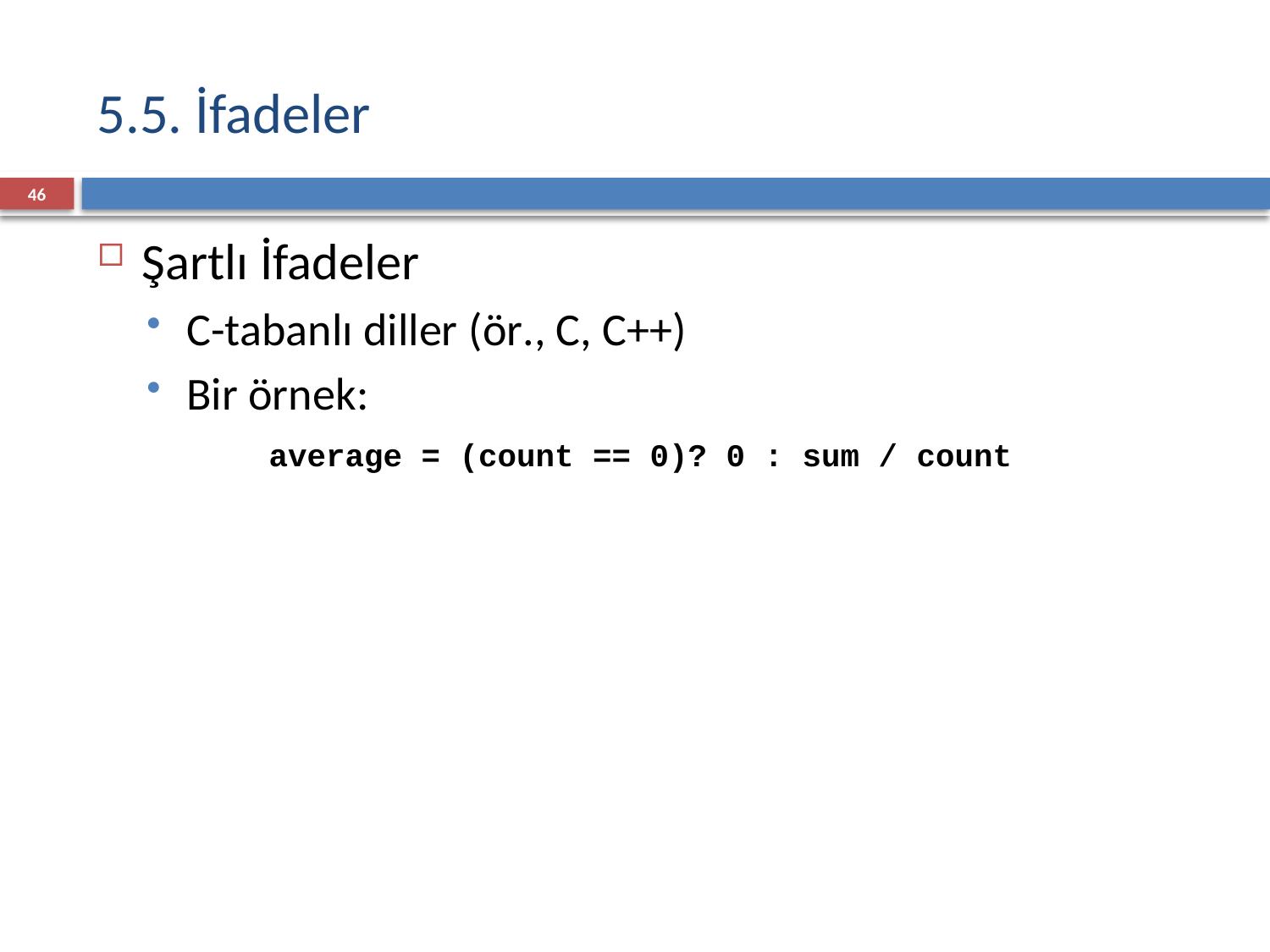

# 5.5. İfadeler
46
Şartlı İfadeler
C-tabanlı diller (ör., C, C++)
Bir örnek:
		average = (count == 0)? 0 : sum / count